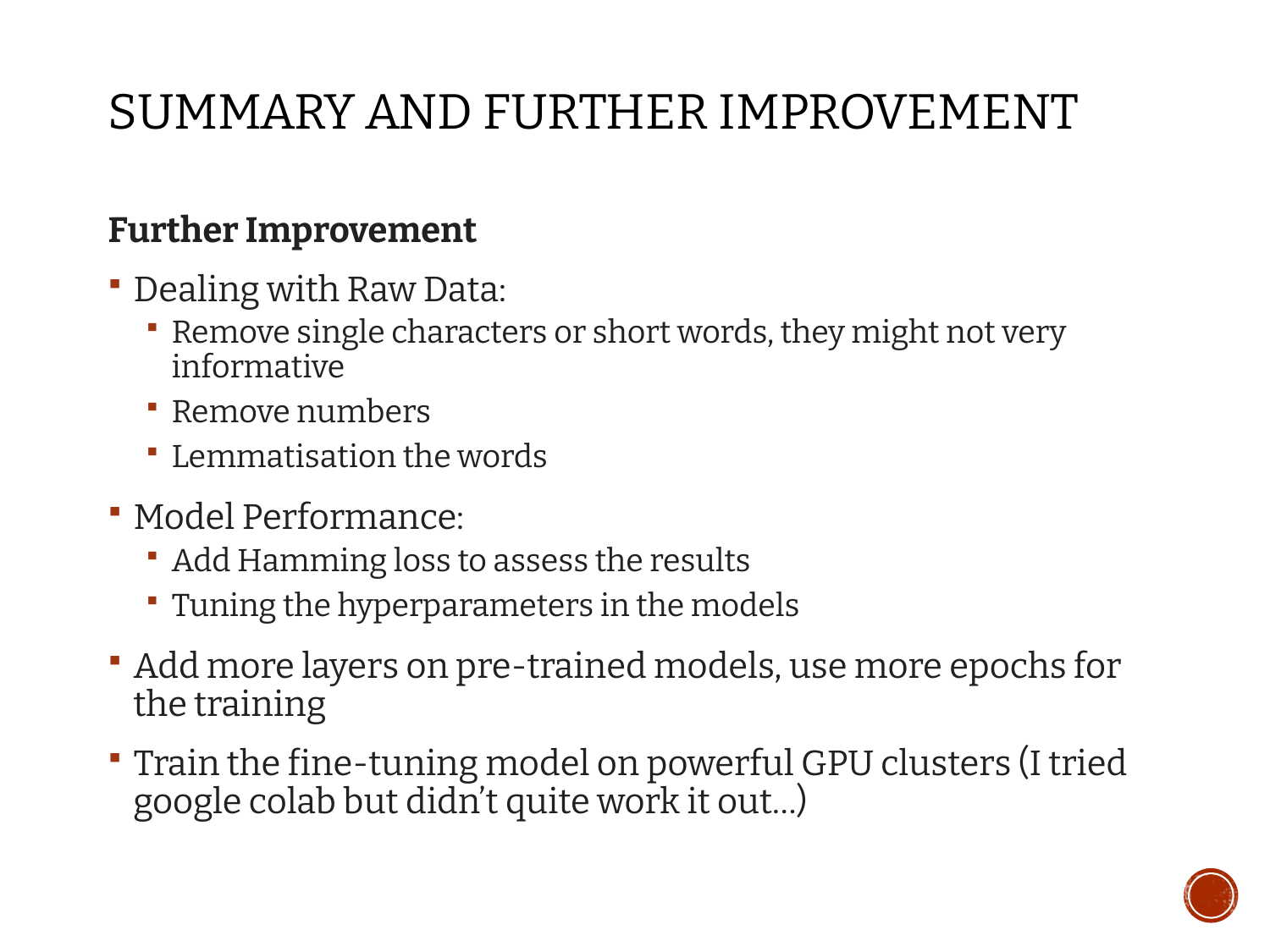

# Summary and Further Improvement
Further Improvement
Dealing with Raw Data:
Remove single characters or short words, they might not very informative
Remove numbers
Lemmatisation the words
Model Performance:
Add Hamming loss to assess the results
Tuning the hyperparameters in the models
Add more layers on pre-trained models, use more epochs for the training
Train the fine-tuning model on powerful GPU clusters (I tried google colab but didn’t quite work it out…)